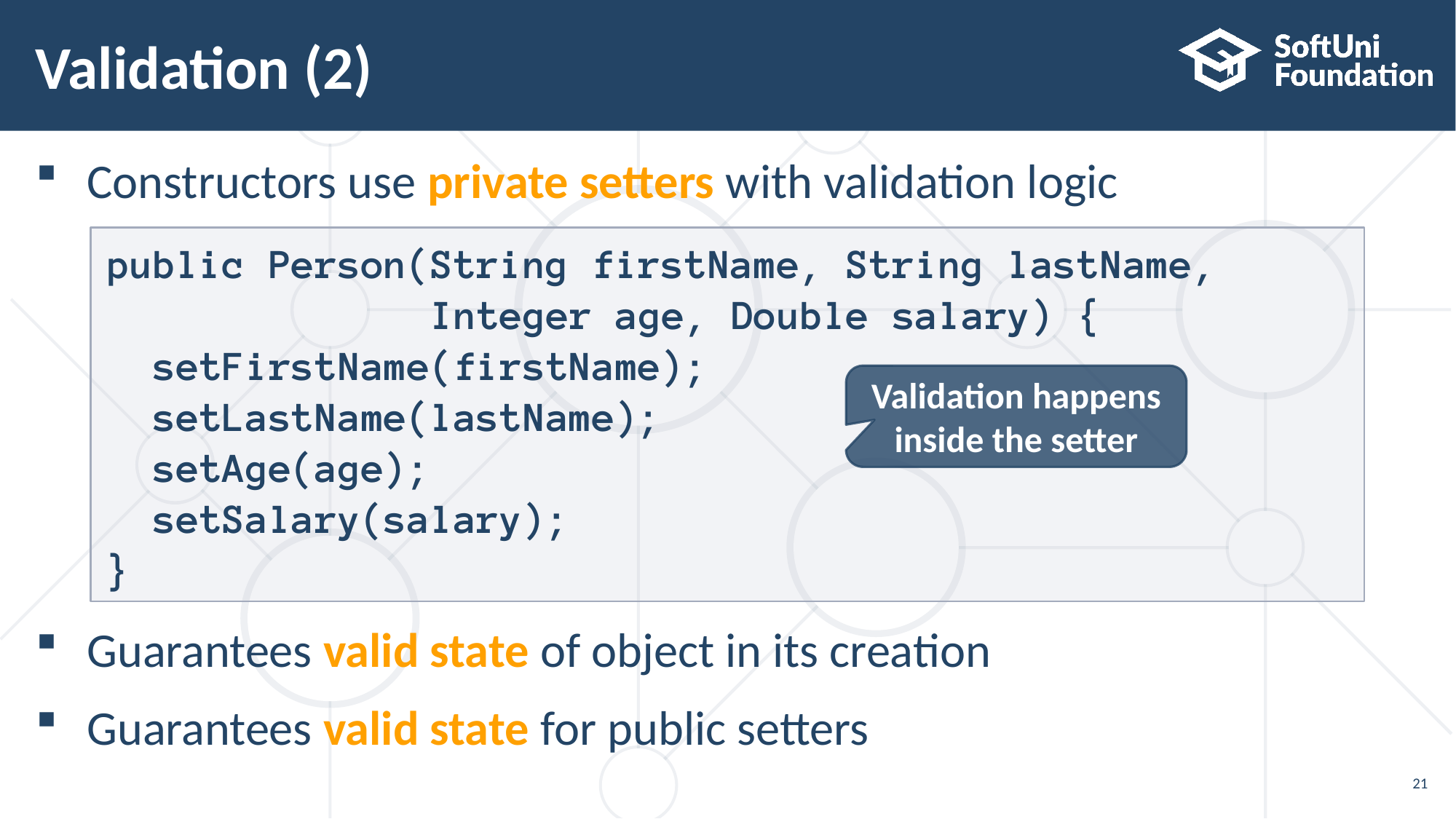

# Validation (2)
Constructors use private setters with validation logic

Guarantees valid state of object in its creation
Guarantees valid state for public setters
public Person(String firstName, String lastName,
              Integer age, Double salary) {
  setFirstName(firstName);
  setLastName(lastName);
  setAge(age);
  setSalary(salary);
}
Validation happens inside the setter
21